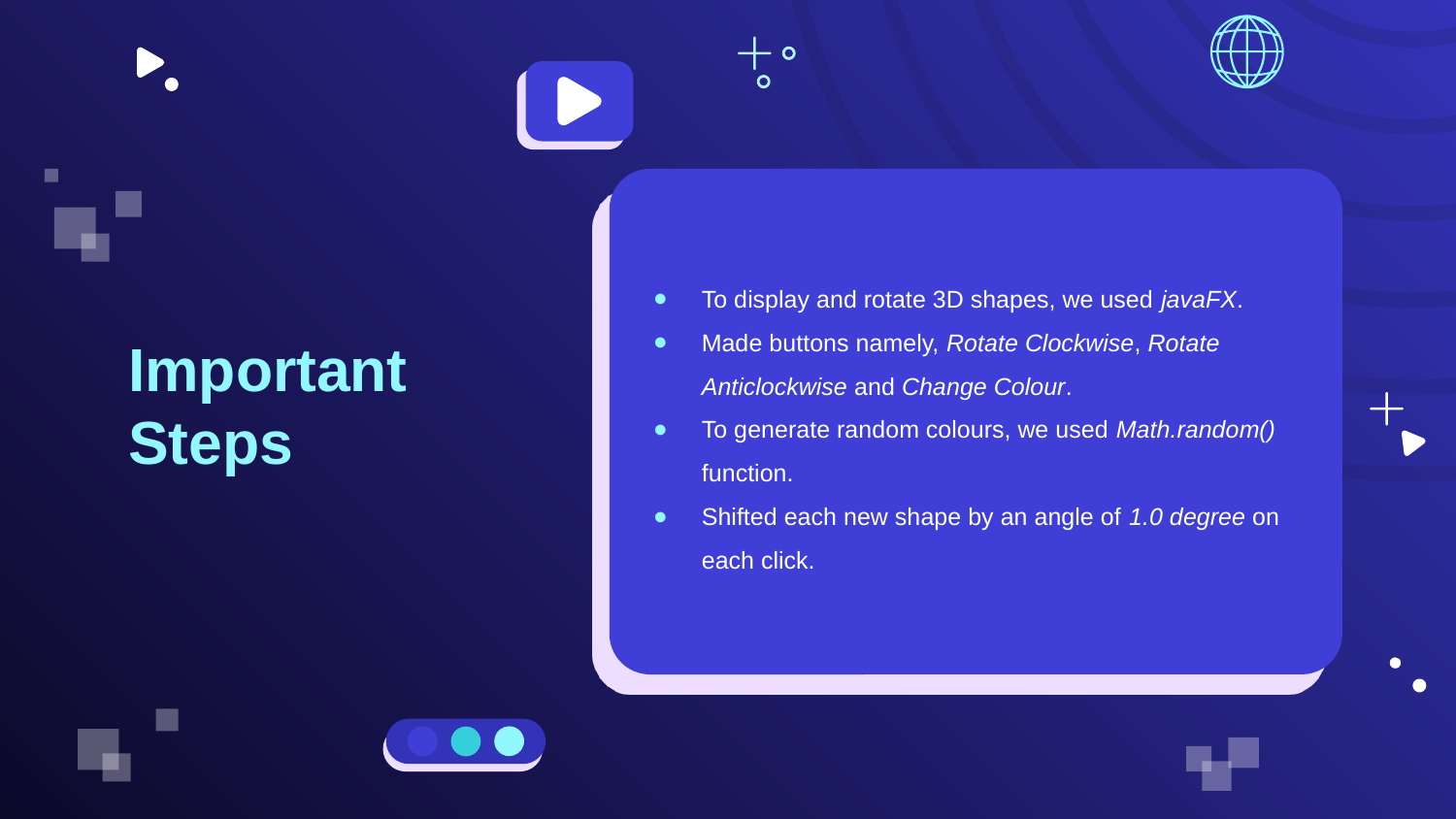

To display and rotate 3D shapes, we used javaFX.
Made buttons namely, Rotate Clockwise, Rotate Anticlockwise and Change Colour.
To generate random colours, we used Math.random() function.
Shifted each new shape by an angle of 1.0 degree on each click.
# Important Steps